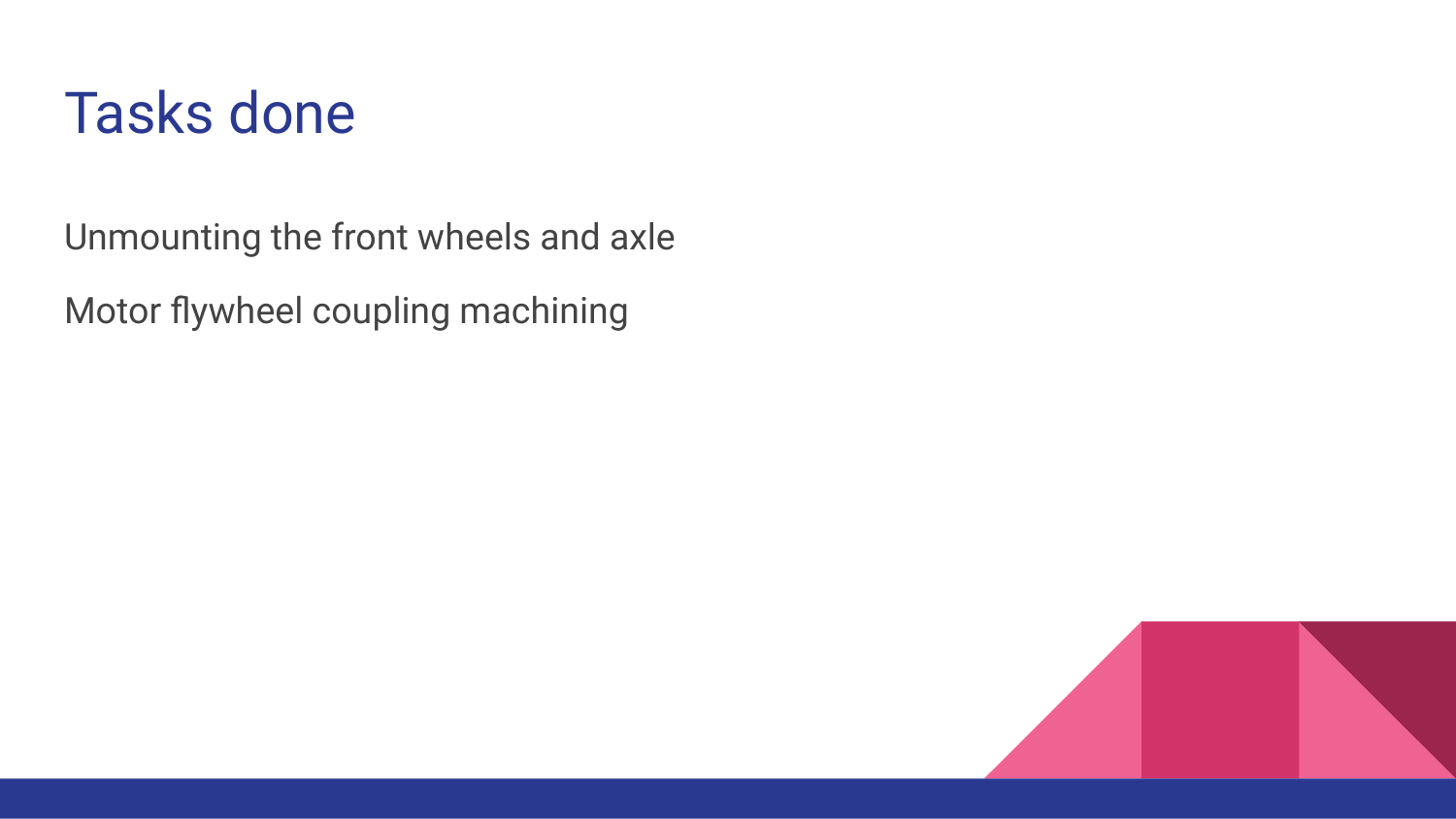

# Tasks done
Unmounting the front wheels and axle
Motor flywheel coupling machining